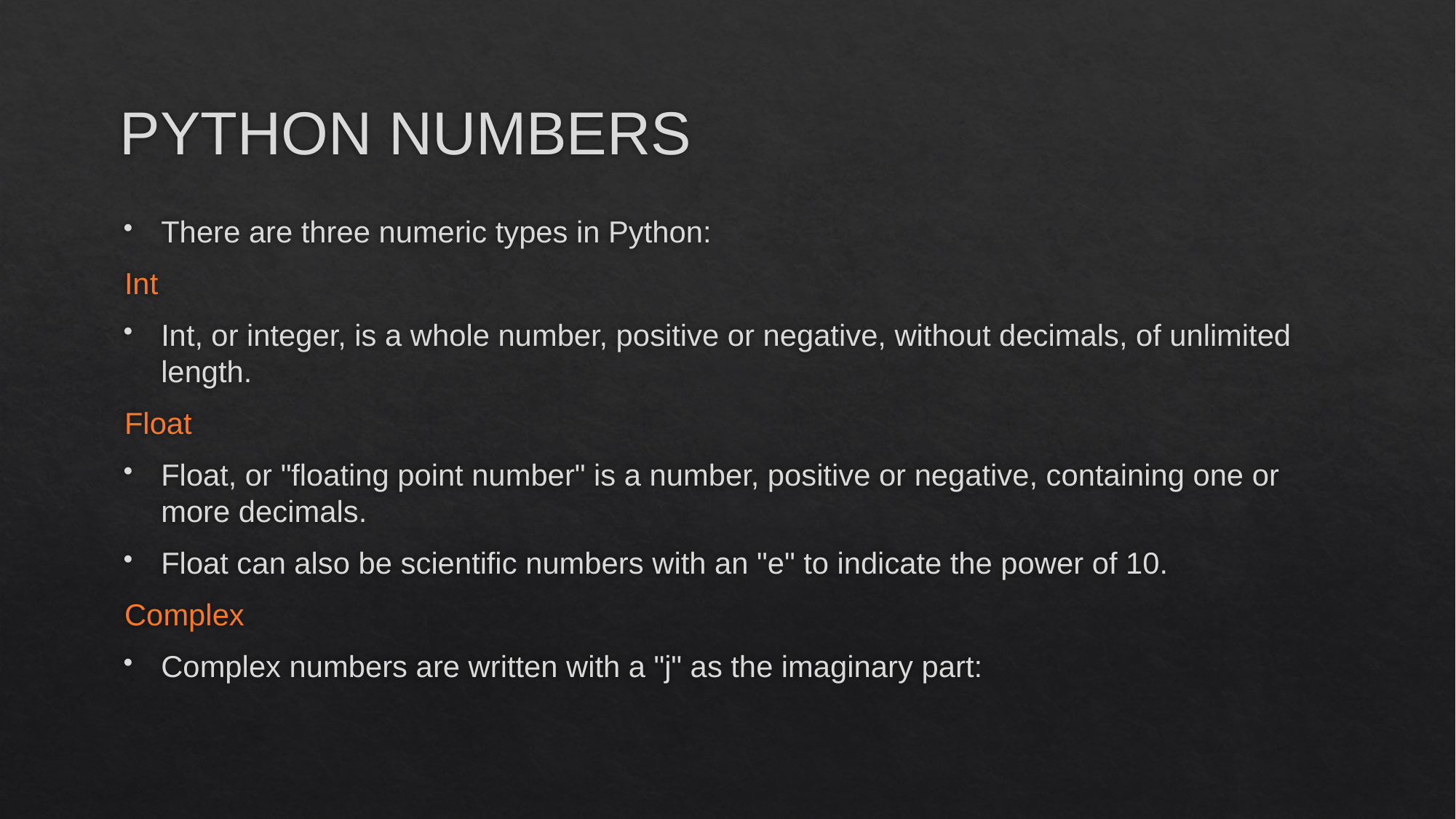

# PYTHON NUMBERS
There are three numeric types in Python:
Int
Int, or integer, is a whole number, positive or negative, without decimals, of unlimited length.
Float
Float, or "floating point number" is a number, positive or negative, containing one or more decimals.
Float can also be scientific numbers with an "e" to indicate the power of 10.
Complex
Complex numbers are written with a "j" as the imaginary part: